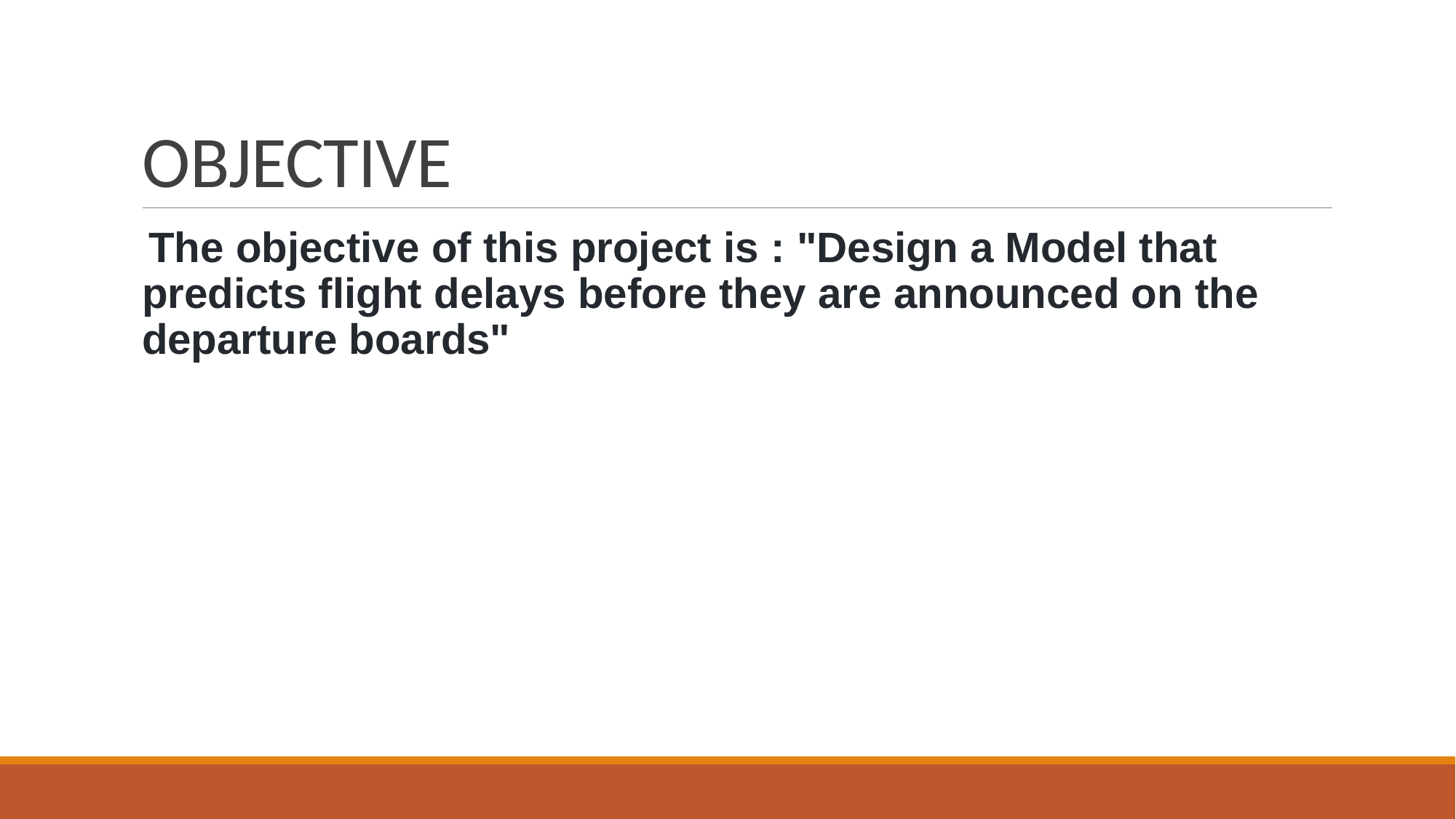

# OBJECTIVE
 The objective of this project is : "Design a Model that predicts flight delays before they are announced on the departure boards"